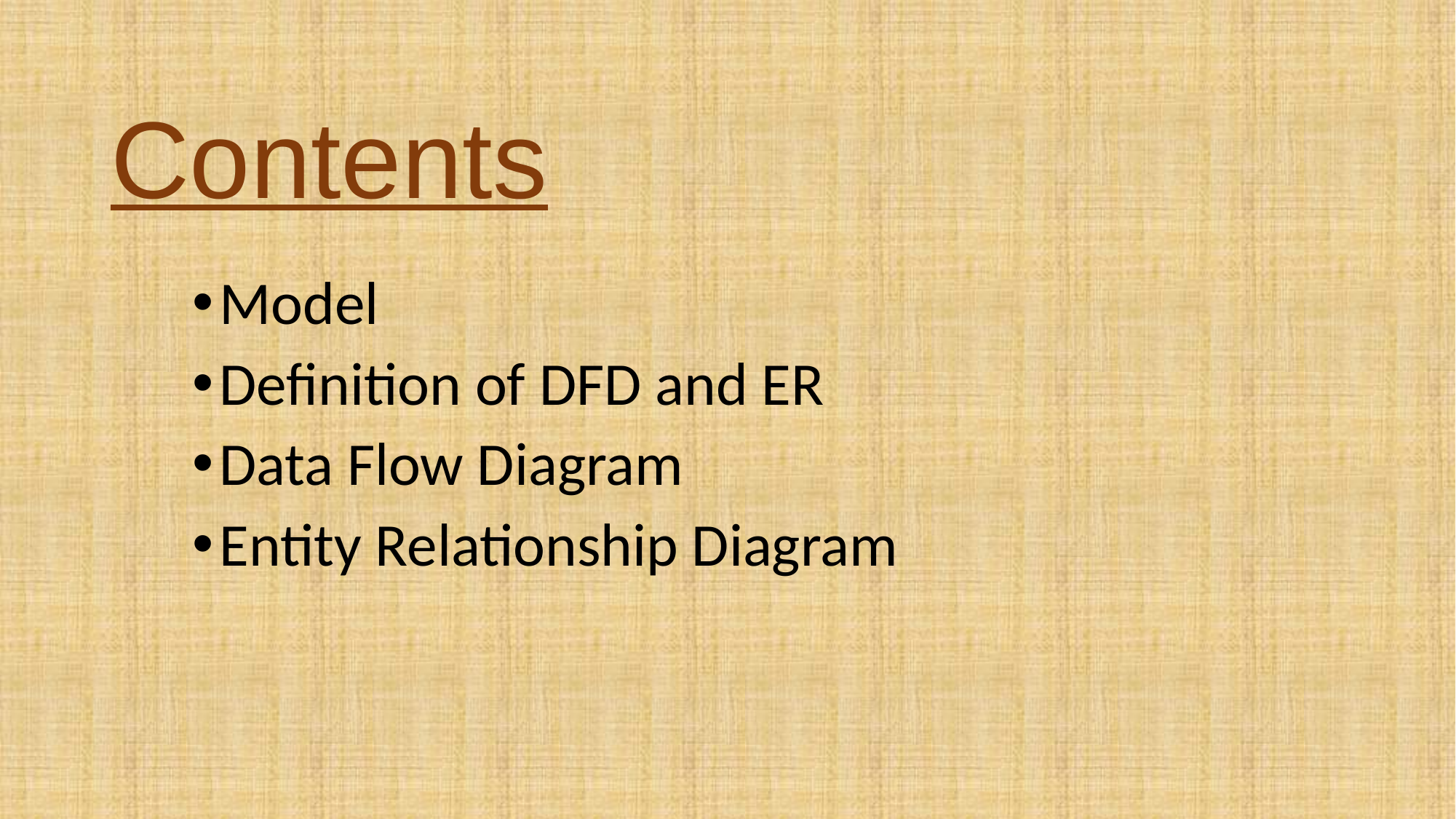

# Contents
Model
Definition of DFD and ER
Data Flow Diagram
Entity Relationship Diagram